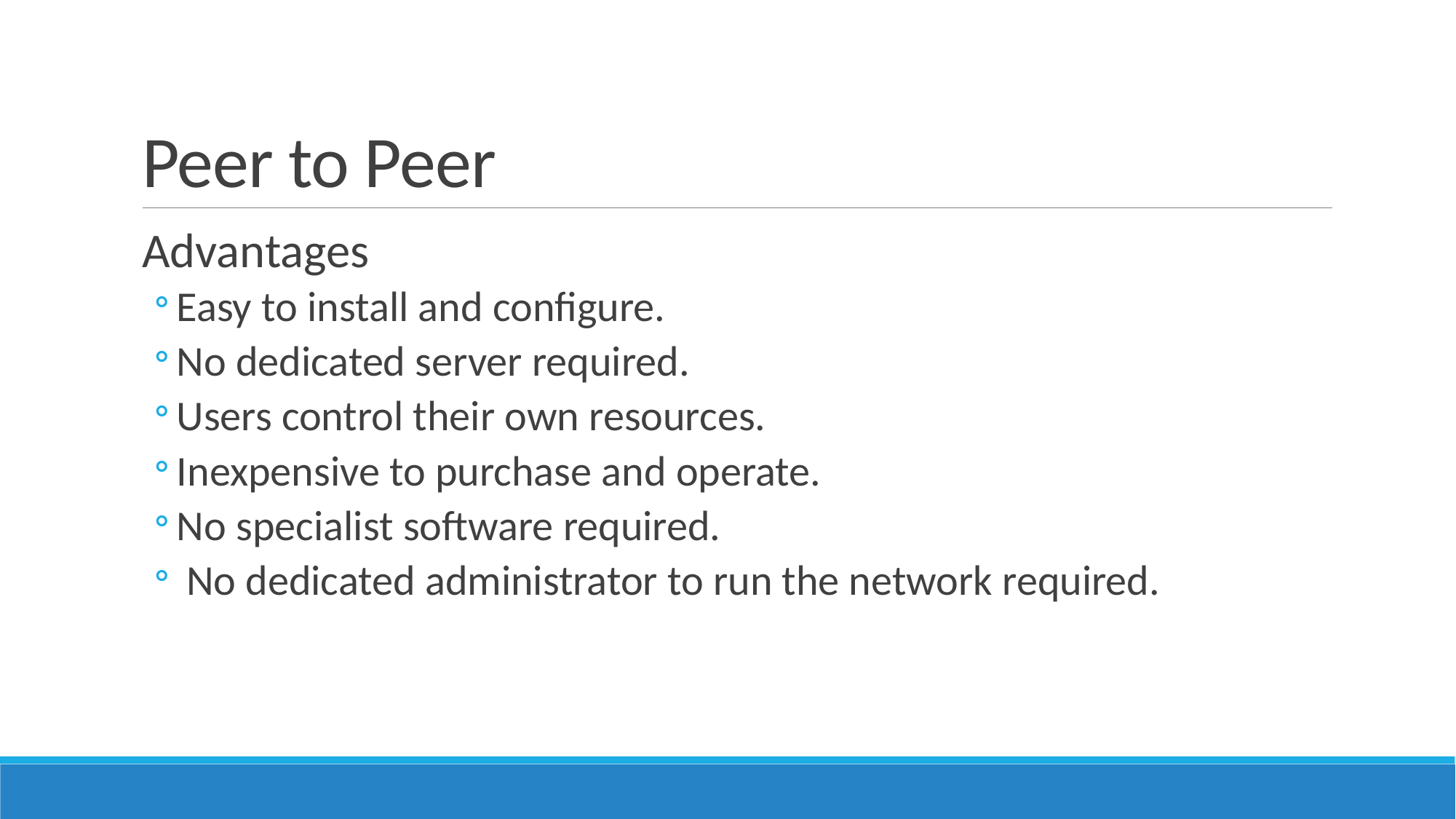

# Peer to Peer
Advantages
Easy to install and configure.
No dedicated server required.
Users control their own resources.
Inexpensive to purchase and operate.
No specialist software required.
 No dedicated administrator to run the network required.